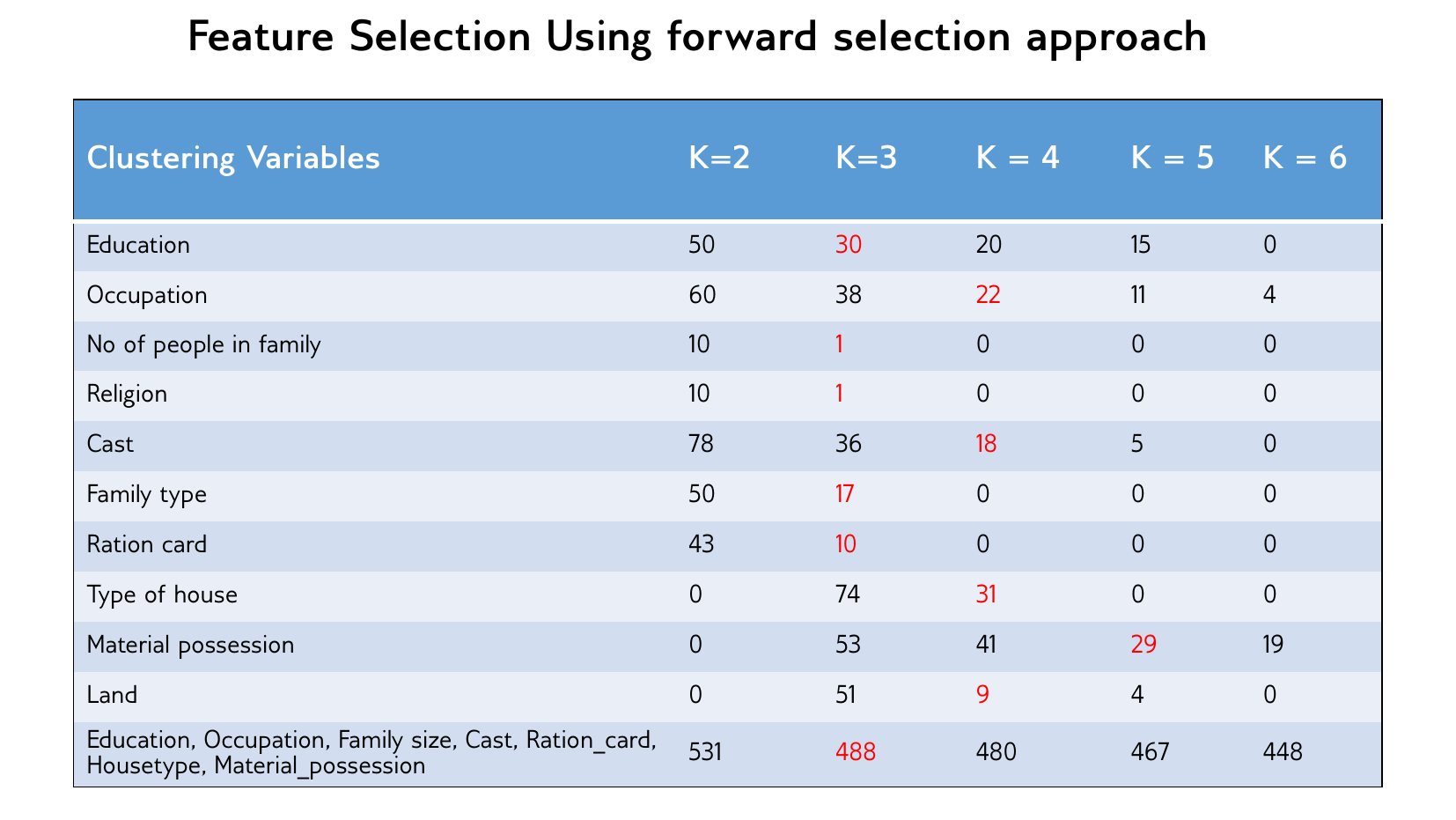

Feature Selection Using forward selection approach
| Clustering Variables | K=2 | K=3 | K = 4 | K = 5 | K = 6 |
| --- | --- | --- | --- | --- | --- |
| Education | 50 | 30 | 20 | 15 | 0 |
| Occupation | 60 | 38 | 22 | 11 | 4 |
| No of people in family | 10 | 1 | 0 | 0 | 0 |
| Religion | 10 | 1 | 0 | 0 | 0 |
| Cast | 78 | 36 | 18 | 5 | 0 |
| Family type | 50 | 17 | 0 | 0 | 0 |
| Ration card | 43 | 10 | 0 | 0 | 0 |
| Type of house | 0 | 74 | 31 | 0 | 0 |
| Material possession | 0 | 53 | 41 | 29 | 19 |
| Land | 0 | 51 | 9 | 4 | 0 |
| Education, Occupation, Family size, Cast, Ration\_card, Housetype, Material\_possession | 531 | 488 | 480 | 467 | 448 |